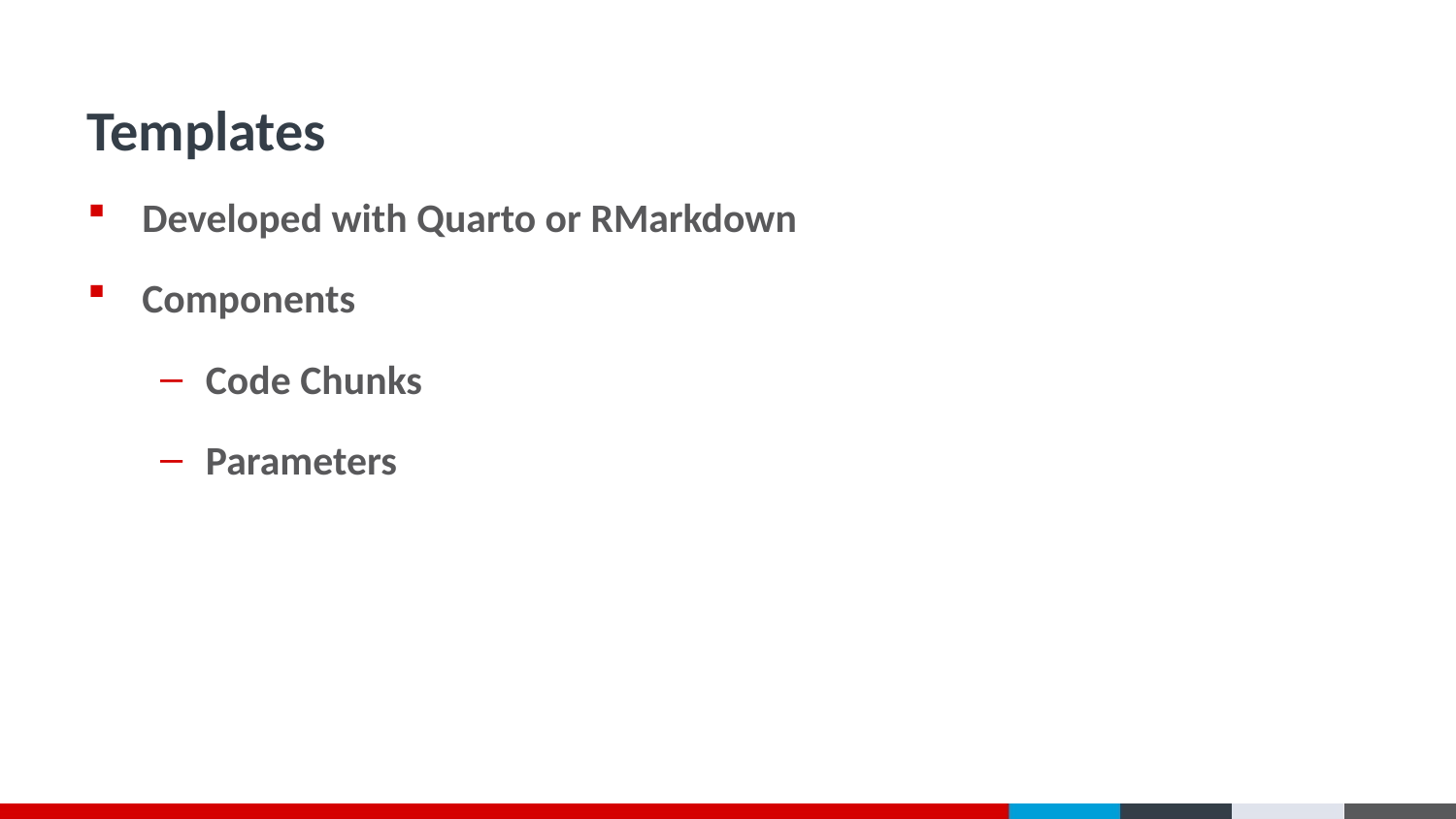

# Templates
Developed with Quarto or RMarkdown
Components
Code Chunks
Parameters